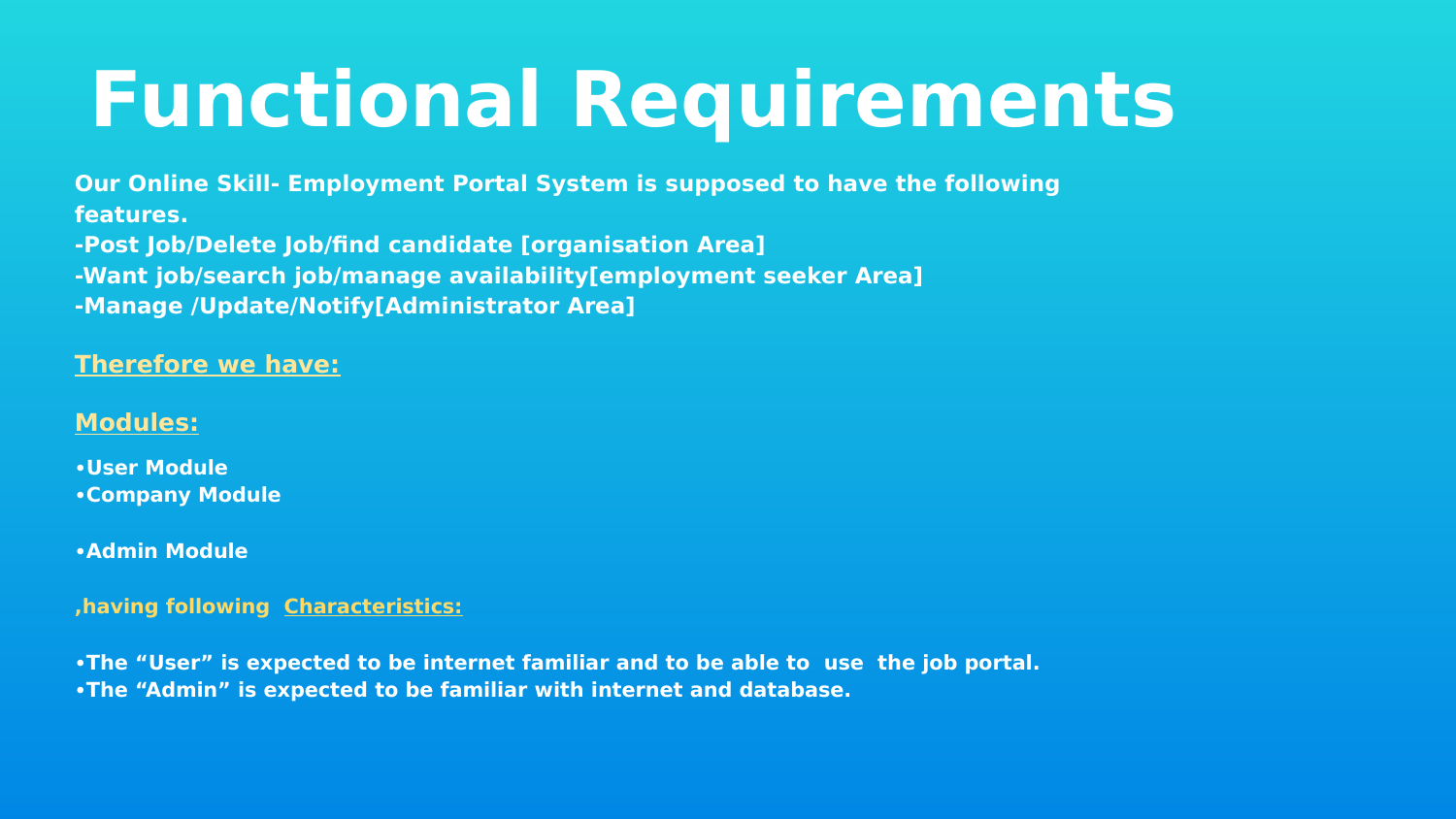

Functional Requirements

Our Online Skill- Employment Portal System is supposed to have the following
features.
-Post Job/Delete Job/find candidate [organisation Area]
-Want job/search job/manage availability[employment seeker Area]
-Manage /Update/Notify[Administrator Area]
Therefore we have:
Modules:
•User Module
•Company Module

•Admin Module

,having following  Characteristics:

•The “User” is expected to be internet familiar and to be able to  use  the job portal.
•The “Admin” is expected to be familiar with internet and database.